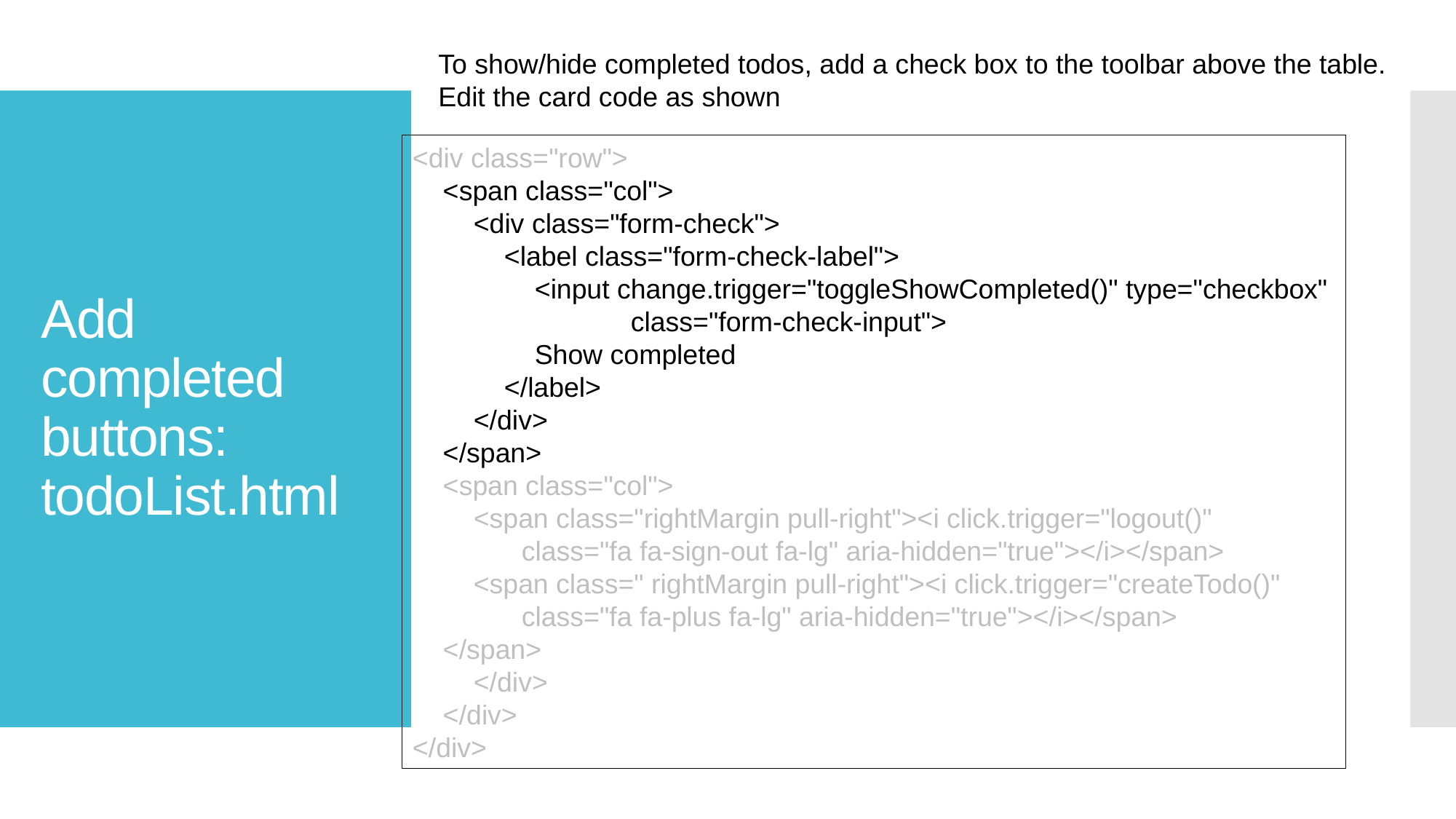

To show/hide completed todos, add a check box to the toolbar above the table.
Edit the card code as shown
# Add completed buttons: todoList.html
<div class="row">
    <span class="col">
        <div class="form-check">
            <label class="form-check-label">
                <input change.trigger="toggleShowCompleted()" type="checkbox"
		class="form-check-input">
                Show completed
            </label>
        </div>
    </span>
    <span class="col">
        <span class="rightMargin pull-right"><i click.trigger="logout()"
	class="fa fa-sign-out fa-lg" aria-hidden="true"></i></span>
        <span class=" rightMargin pull-right"><i click.trigger="createTodo()"
	class="fa fa-plus fa-lg" aria-hidden="true"></i></span>
    </span>
        </div>
    </div>
</div>